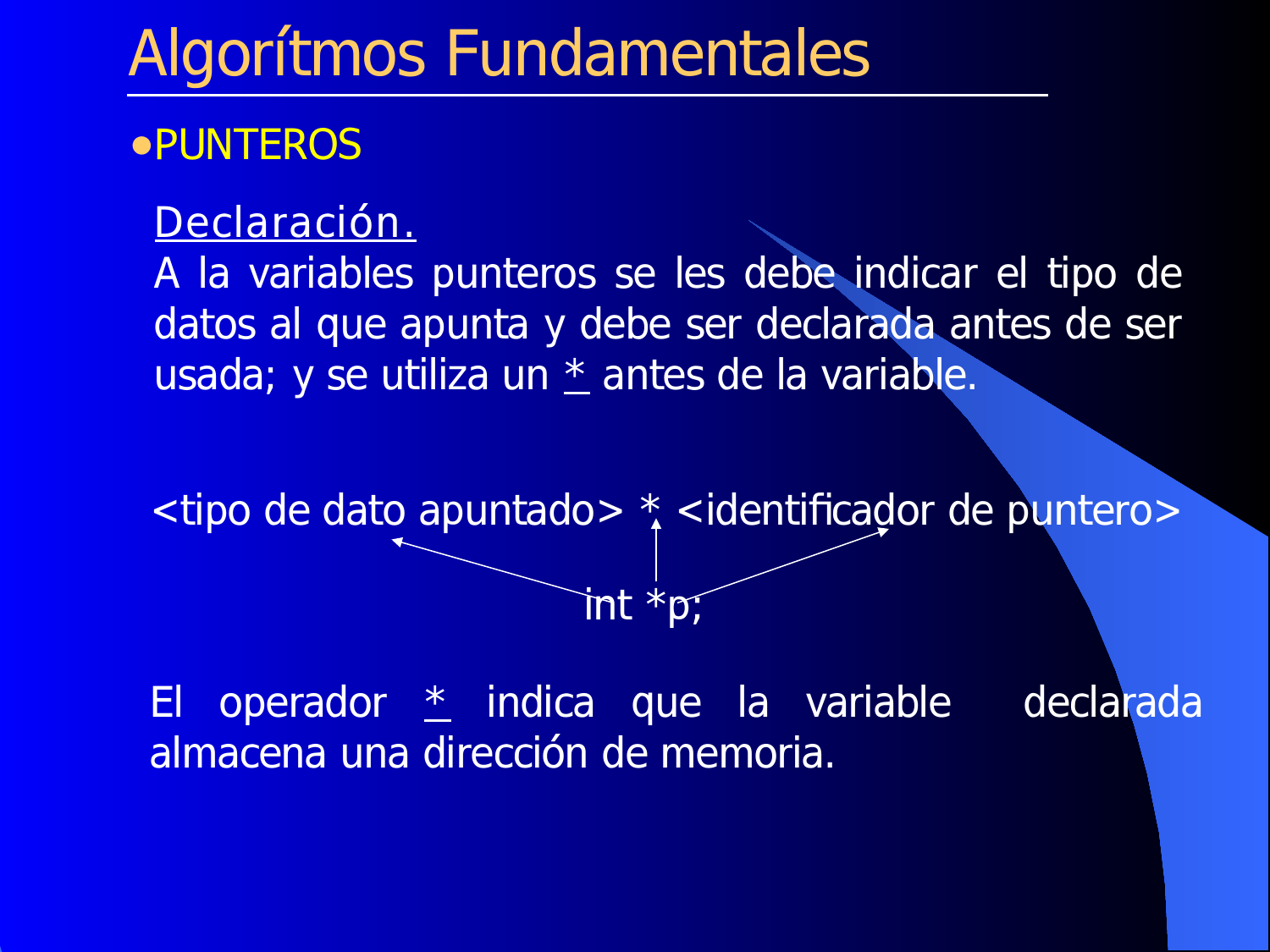

Algorítmos Fundamentales
PUNTEROS
Declaración.
A la variables punteros se les debe indicar el tipo de datos al que apunta y debe ser declarada antes de ser usada; y se utiliza un * antes de la variable.
<tipo de dato apuntado> * <identificador de puntero>
int *p;
El operador * indica que la variable  declarada almacena una dirección de memoria.